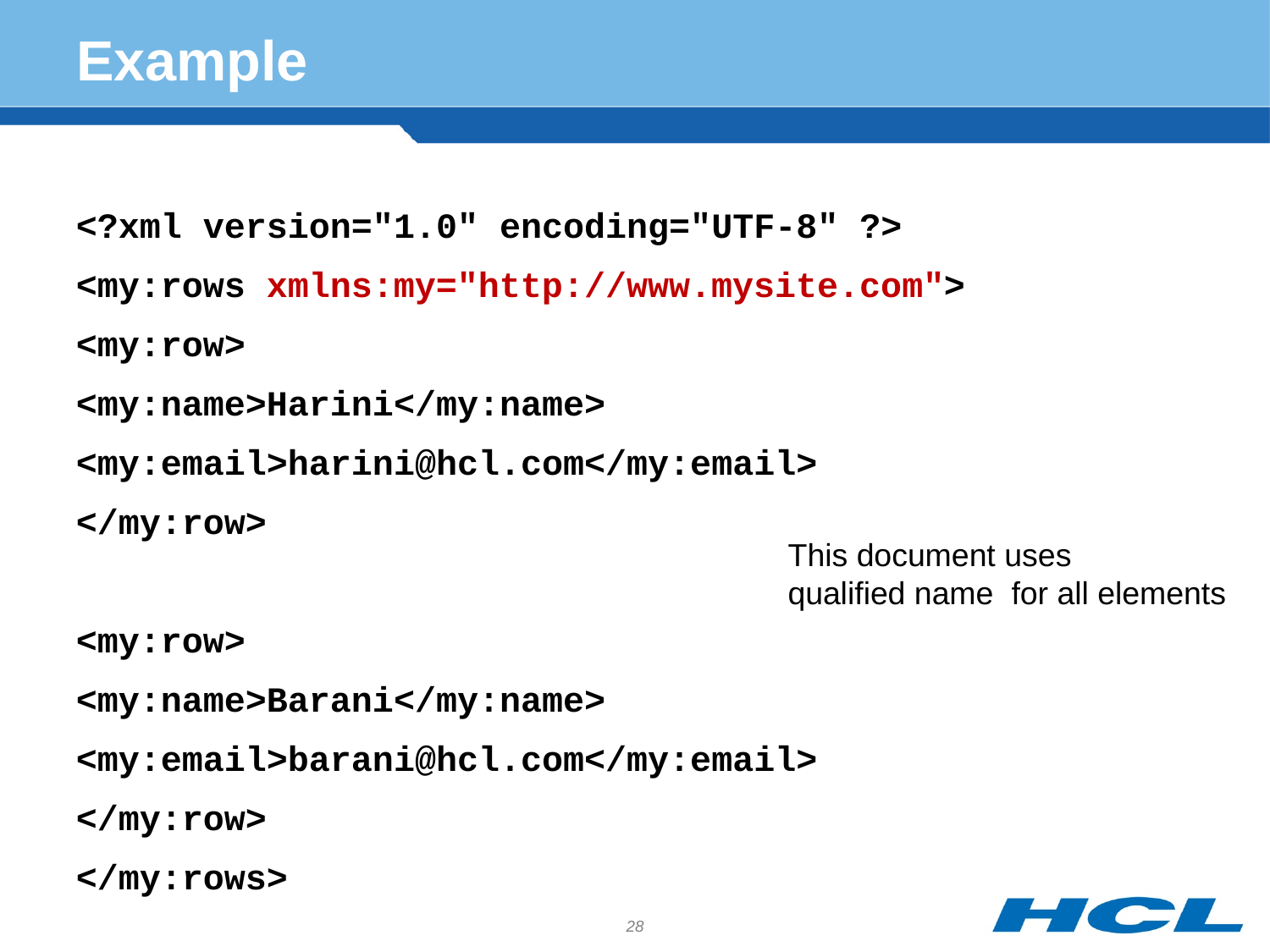

# Example
<?xml version="1.0" encoding="UTF-8" ?>
<my:rows xmlns:my="http://www.mysite.com">
<my:row>
<my:name>Harini</my:name>
<my:email>harini@hcl.com</my:email>
</my:row>

<my:row>
<my:name>Barani</my:name>
<my:email>barani@hcl.com</my:email>
</my:row>
</my:rows>
This document uses
qualified name  for all elements
28